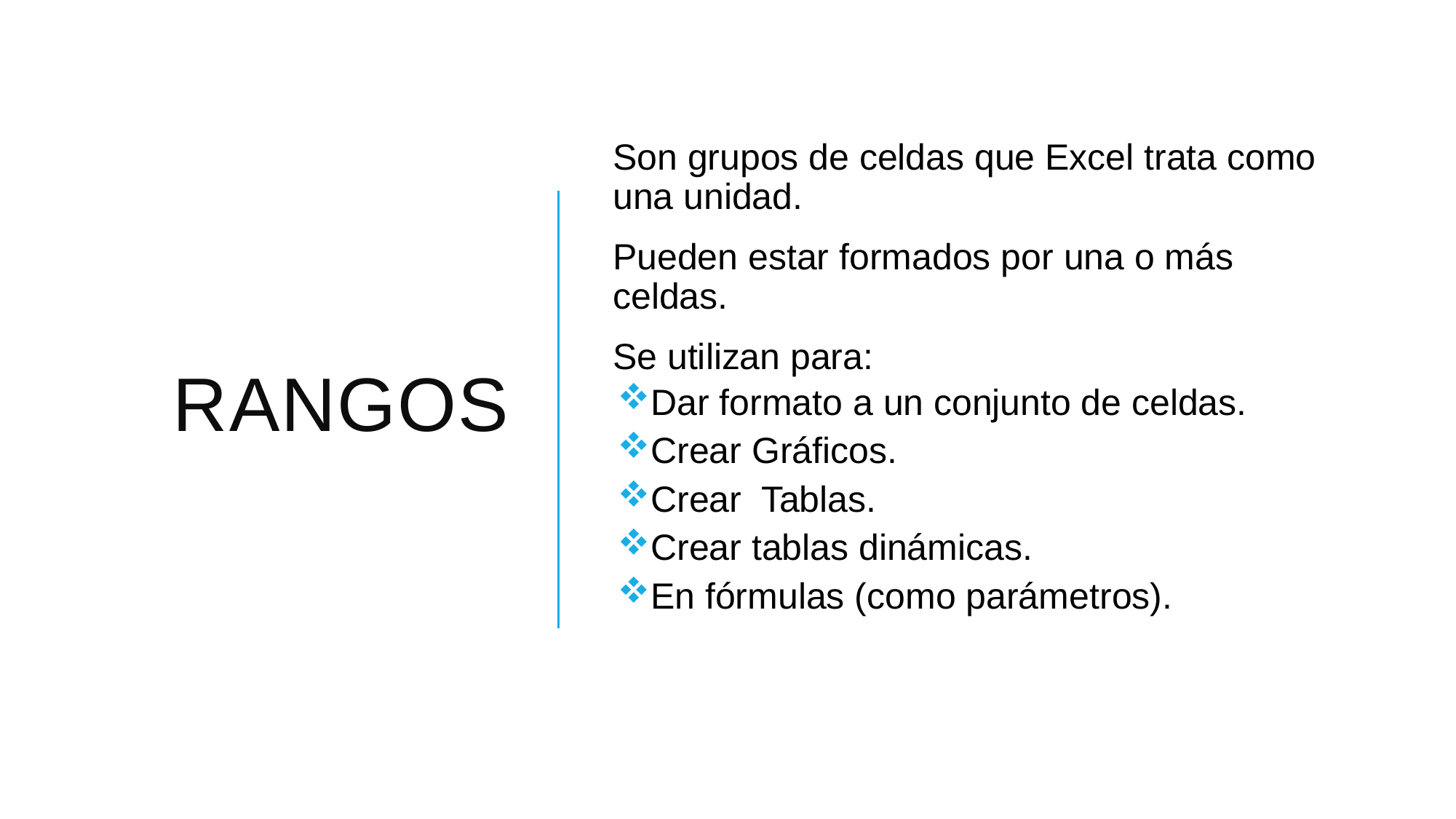

# Rangos
Son grupos de celdas que Excel trata como una unidad.
Pueden estar formados por una o más celdas.
Se utilizan para:
Dar formato a un conjunto de celdas.
Crear Gráficos.
Crear  Tablas.
Crear tablas dinámicas.
En fórmulas (como parámetros).